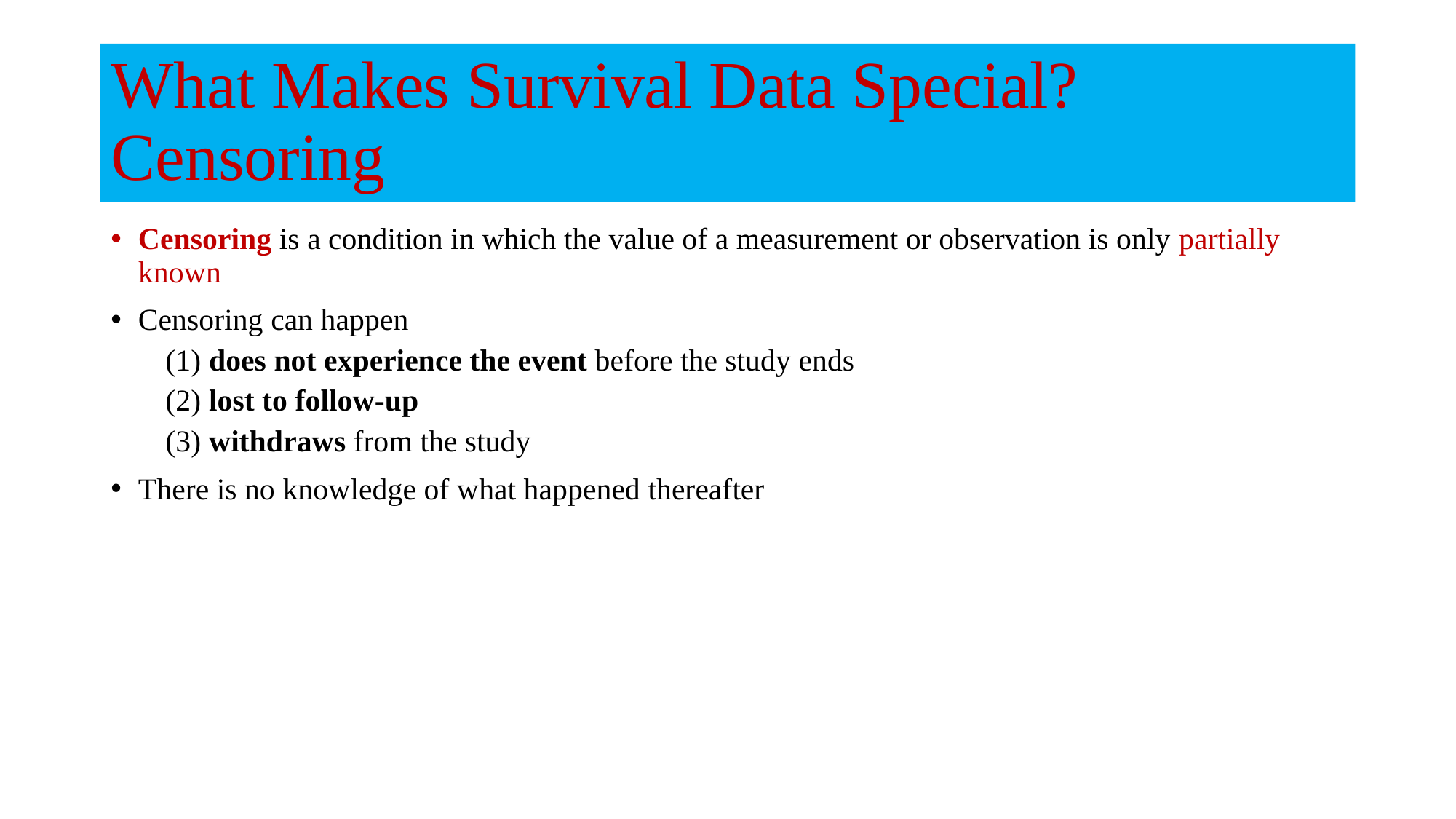

# What Makes Survival Data Special? Censoring
Censoring is a condition in which the value of a measurement or observation is only partially known
Censoring can happen
(1) does not experience the event before the study ends
(2) lost to follow-up
(3) withdraws from the study
There is no knowledge of what happened thereafter